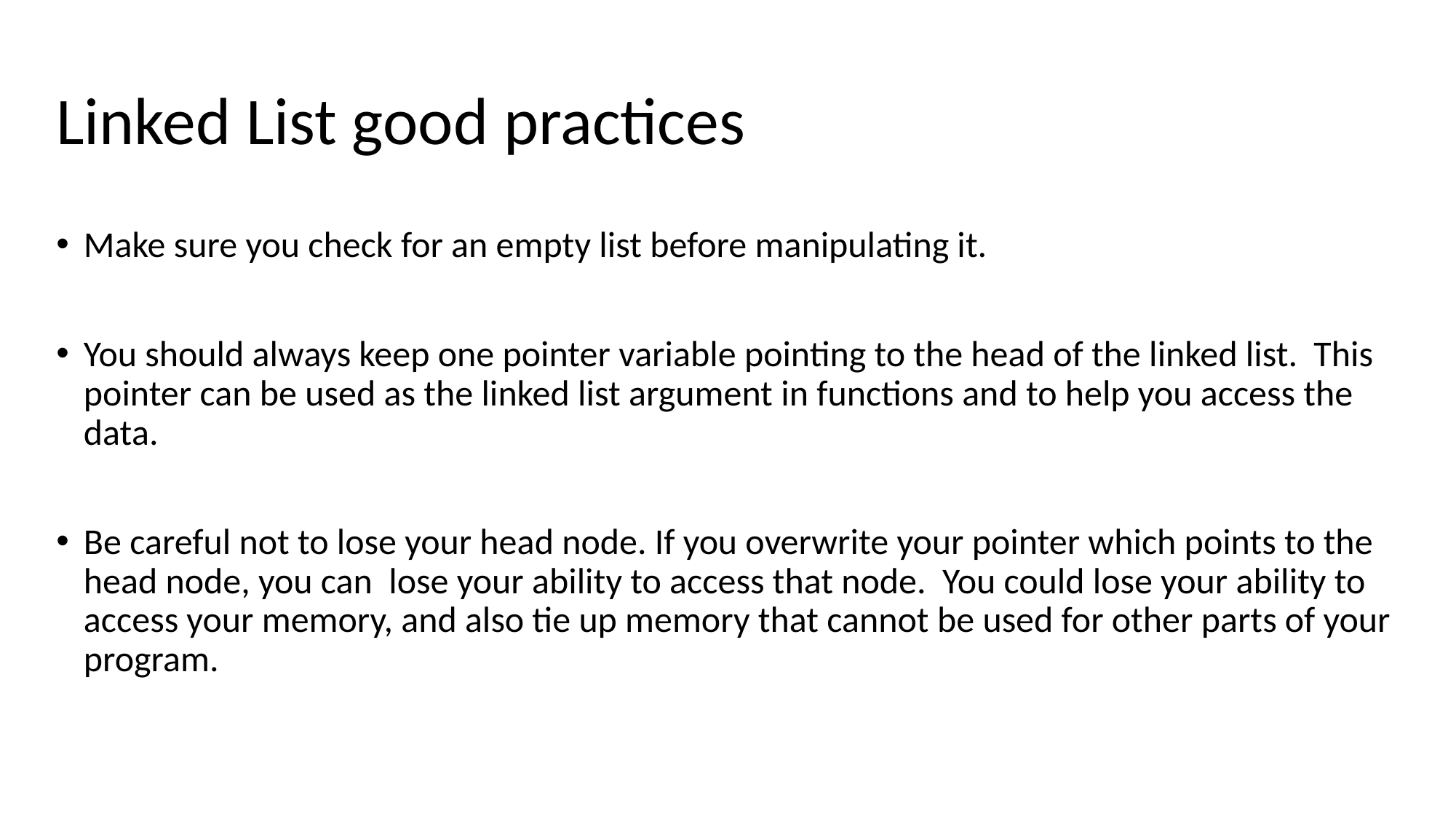

# Linked List good practices
Make sure you check for an empty list before manipulating it.

You should always keep one pointer variable pointing to the head of the linked list.  This pointer can be used as the linked list argument in functions and to help you access the data.

Be careful not to lose your head node. If you overwrite your pointer which points to the head node, you can  lose your ability to access that node.  You could lose your ability to access your memory, and also tie up memory that cannot be used for other parts of your program.